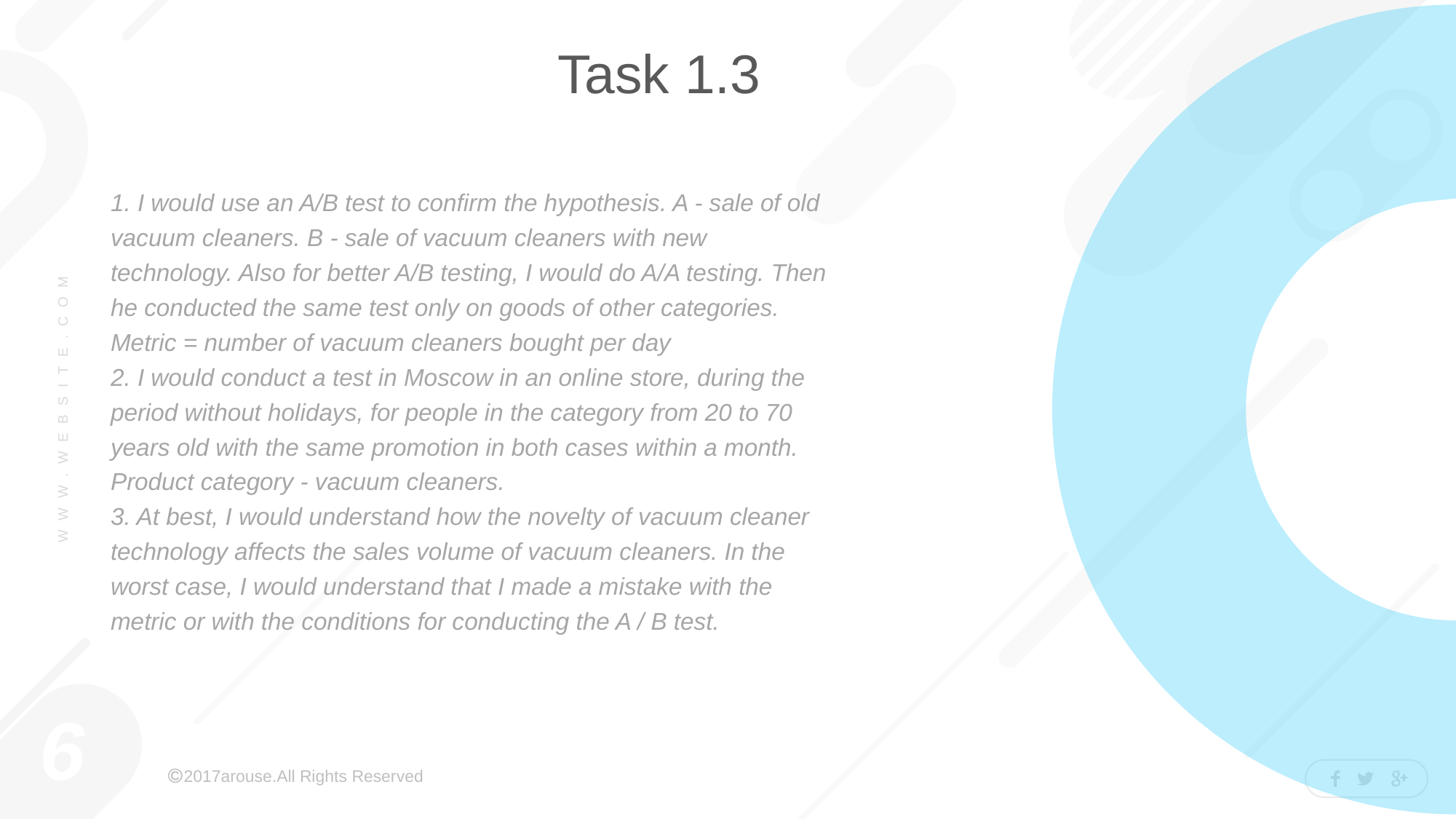

Task 1.3
1. I would use an A/B test to confirm the hypothesis. A - sale of old vacuum cleaners. B - sale of vacuum cleaners with new technology. Also for better A/B testing, I would do A/A testing. Then he conducted the same test only on goods of other categories. Metric = number of vacuum cleaners bought per day
2. I would conduct a test in Moscow in an online store, during the period without holidays, for people in the category from 20 to 70 years old with the same promotion in both cases within a month. Product category - vacuum cleaners.
3. At best, I would understand how the novelty of vacuum cleaner technology affects the sales volume of vacuum cleaners. In the worst case, I would understand that I made a mistake with the metric or with the conditions for conducting the A / B test.